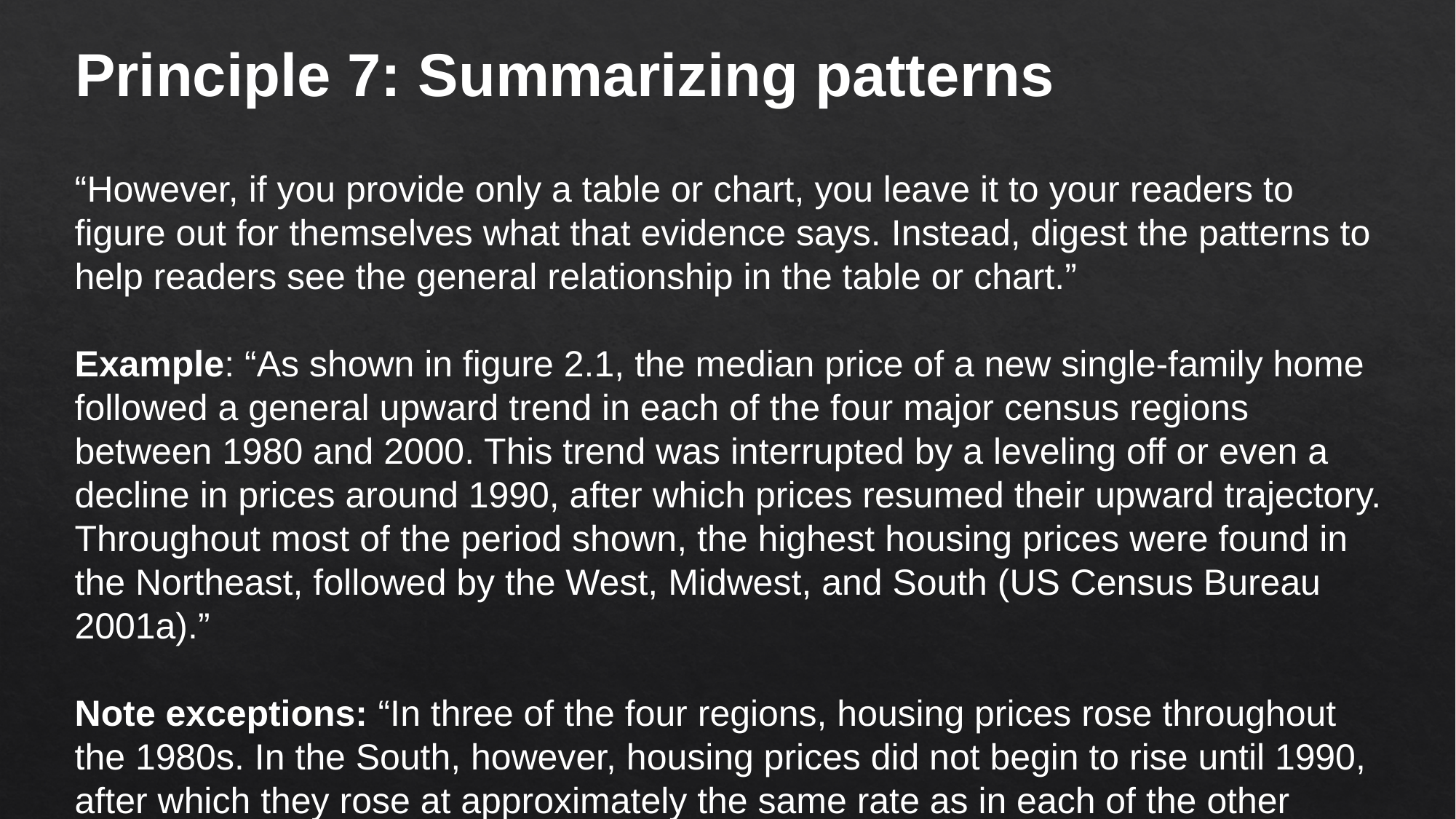

Principle 7: Summarizing patterns
“However, if you provide only a table or chart, you leave it to your readers to figure out for themselves what that evidence says. Instead, digest the patterns to help readers see the general relationship in the table or chart.”

Example: “As shown in figure 2.1, the median price of a new single-family home followed a general upward trend in each of the four major census regions between 1980 and 2000. This trend was interrupted by a leveling off or even a decline in prices around 1990, after which prices resumed their upward trajectory. Throughout most of the period shown, the highest housing prices were found in the Northeast, followed by the West, Midwest, and South (US Census Bureau 2001a).”

Note exceptions: “In three of the four regions, housing prices rose throughout the 1980s. In the South, however, housing prices did not begin to rise until 1990, after which they rose at approximately the same rate as in each of the other regions.”